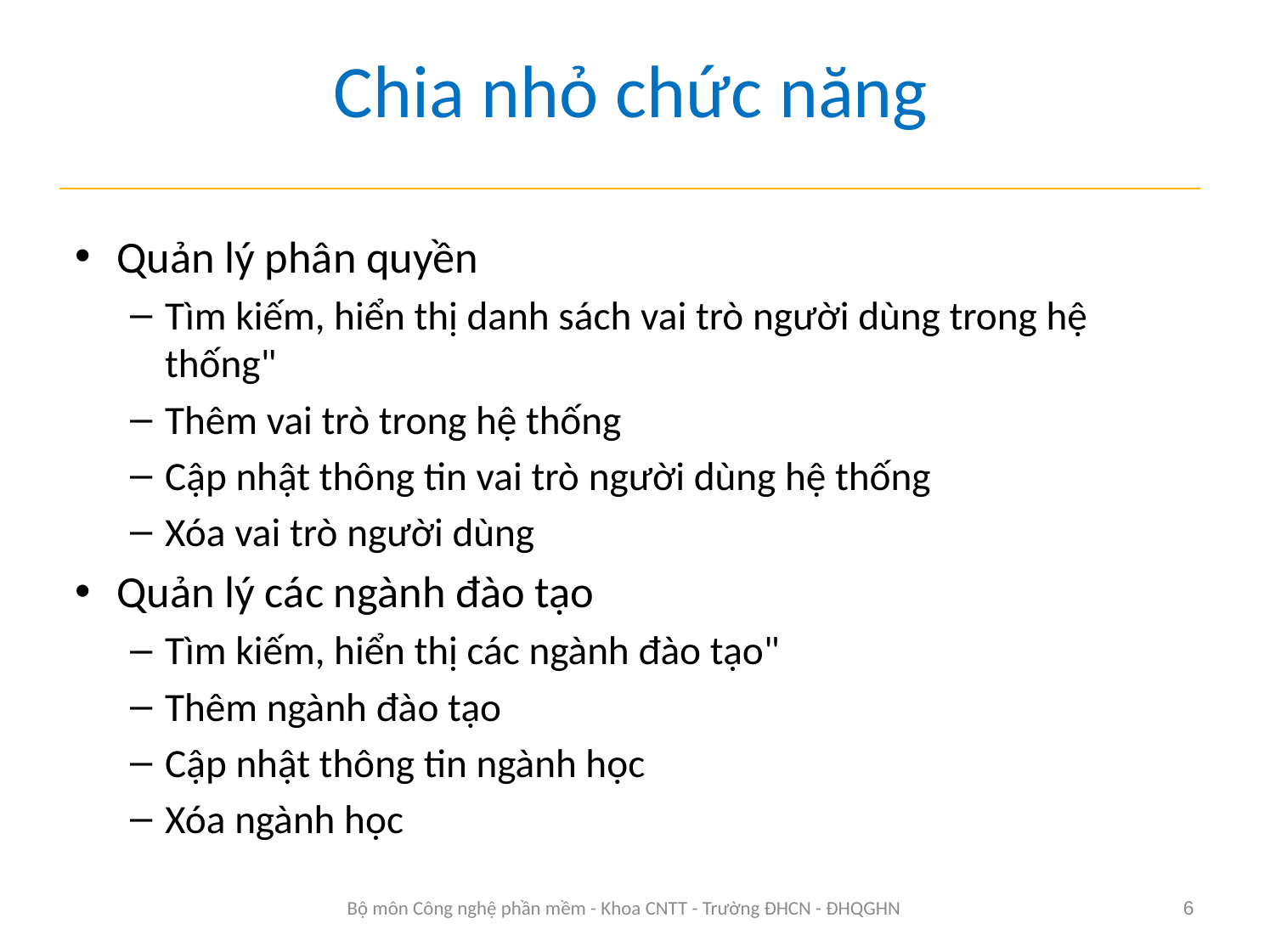

# Chia nhỏ chức năng
Quản lý phân quyền
Tìm kiếm, hiển thị danh sách vai trò người dùng trong hệ thống"
Thêm vai trò trong hệ thống
Cập nhật thông tin vai trò người dùng hệ thống
Xóa vai trò người dùng
Quản lý các ngành đào tạo
Tìm kiếm, hiển thị các ngành đào tạo"
Thêm ngành đào tạo
Cập nhật thông tin ngành học
Xóa ngành học

Bộ môn Công nghệ phần mềm - Khoa CNTT - Trường ĐHCN - ĐHQGHN
6